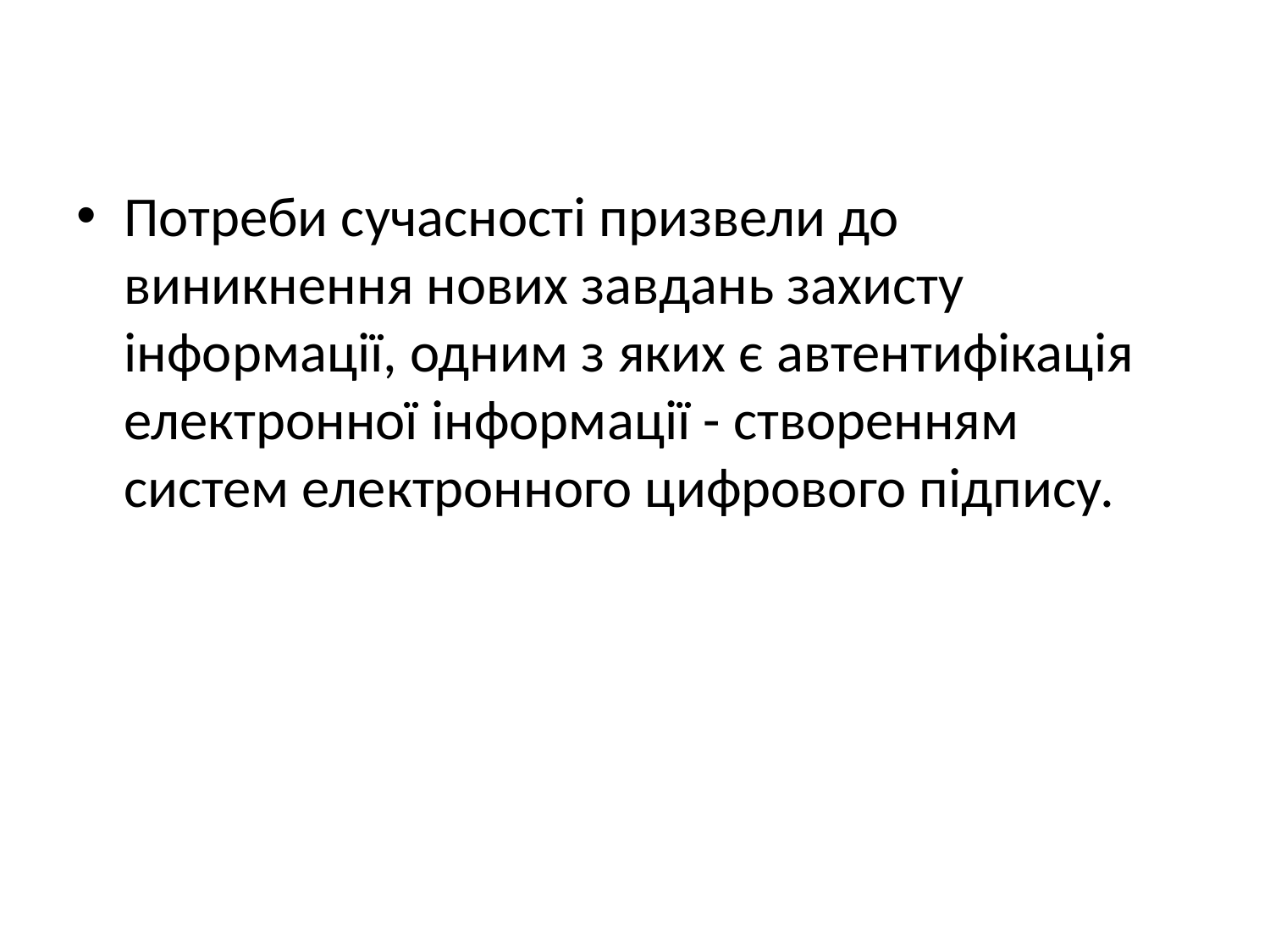

Потреби сучасності призвели до виникнення нових завдань захисту інформації, одним з яких є автентифікація електронної інформації - створенням систем електронного цифрового підпису.